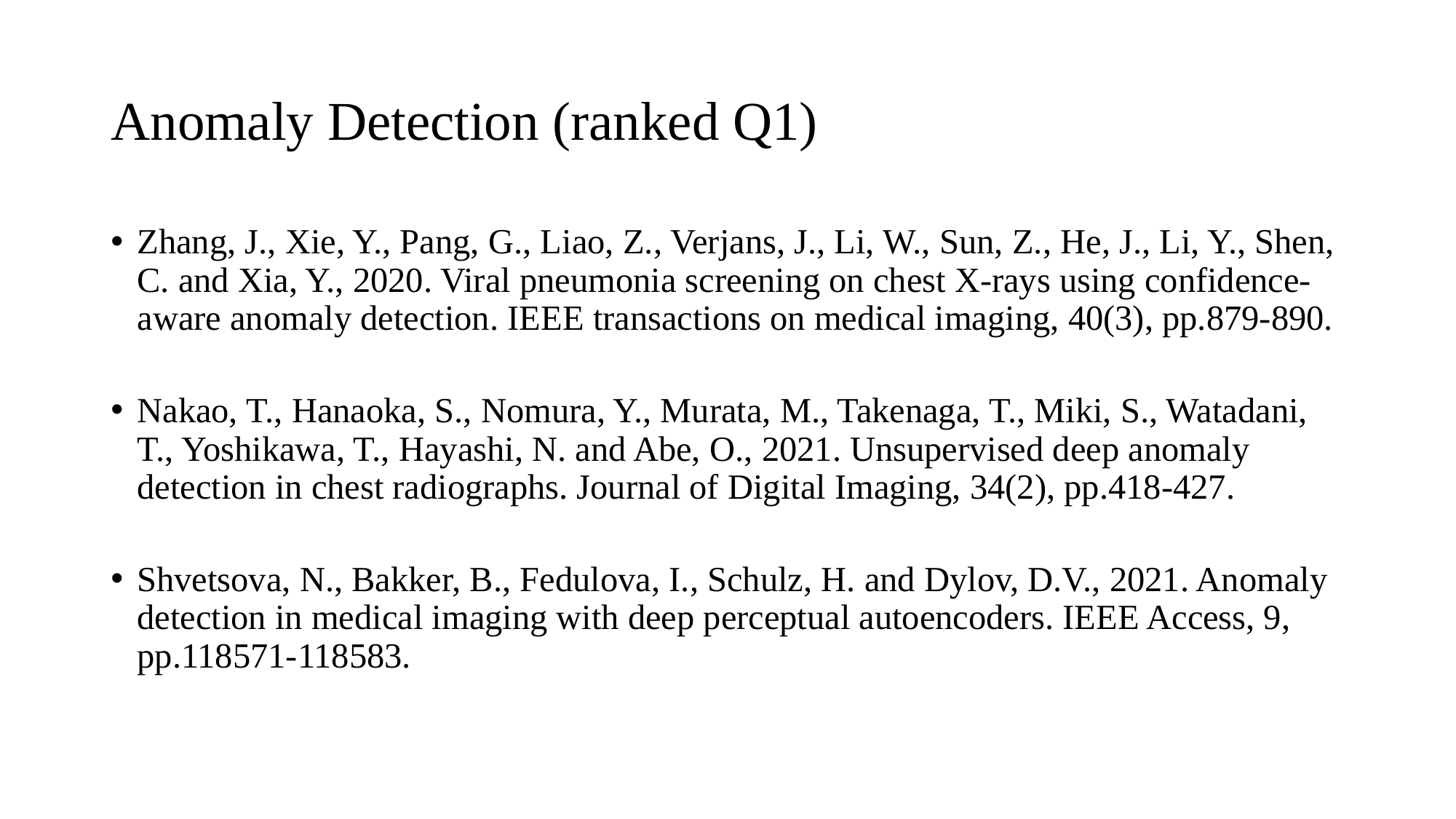

# Anomaly Detection (ranked Q1)
Zhang, J., Xie, Y., Pang, G., Liao, Z., Verjans, J., Li, W., Sun, Z., He, J., Li, Y., Shen, C. and Xia, Y., 2020. Viral pneumonia screening on chest X-rays using confidence-aware anomaly detection. IEEE transactions on medical imaging, 40(3), pp.879-890.

Nakao, T., Hanaoka, S., Nomura, Y., Murata, M., Takenaga, T., Miki, S., Watadani, T., Yoshikawa, T., Hayashi, N. and Abe, O., 2021. Unsupervised deep anomaly detection in chest radiographs. Journal of Digital Imaging, 34(2), pp.418-427.

Shvetsova, N., Bakker, B., Fedulova, I., Schulz, H. and Dylov, D.V., 2021. Anomaly detection in medical imaging with deep perceptual autoencoders. IEEE Access, 9, pp.118571-118583.